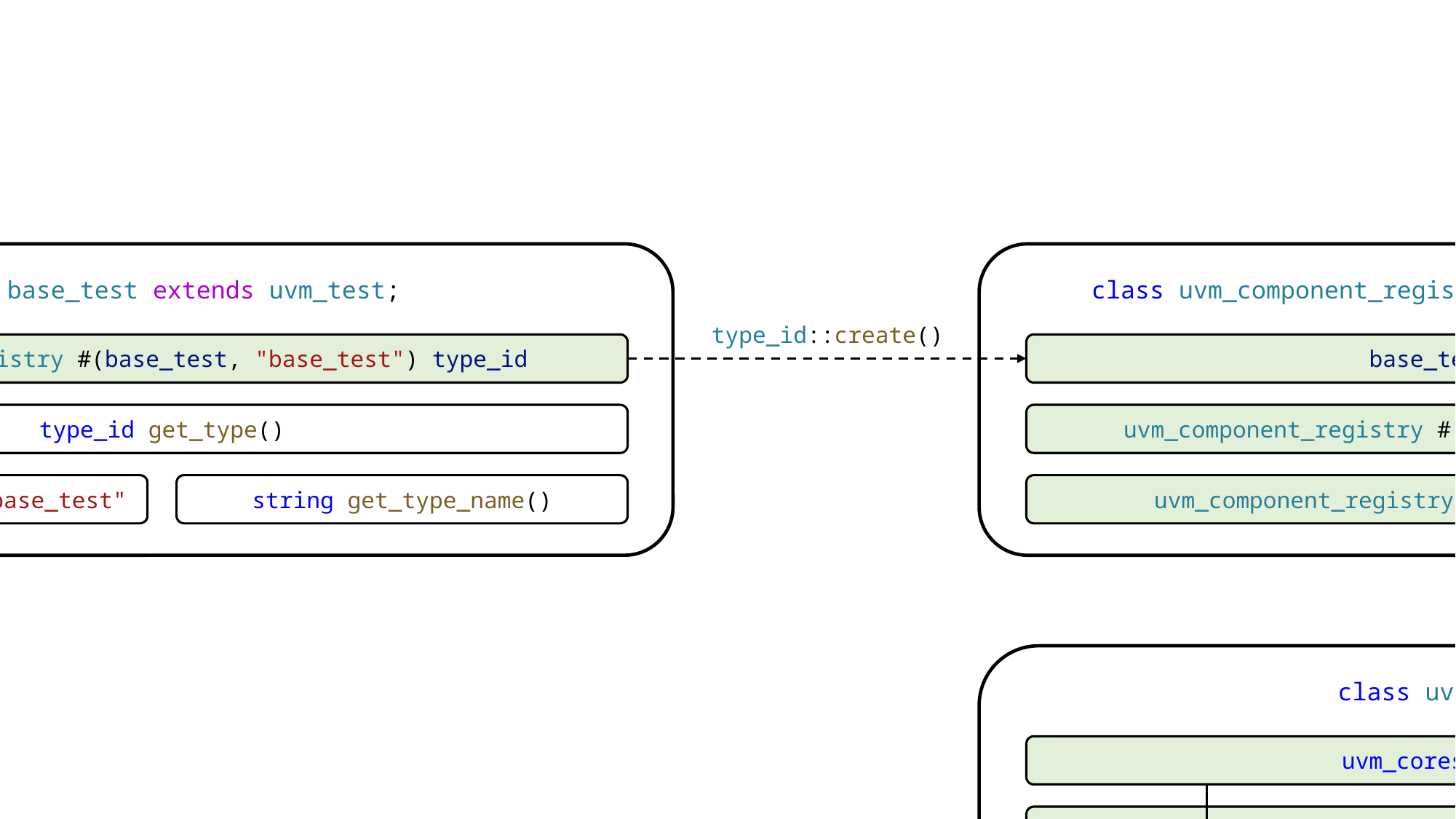

class base_test extends uvm_test;
class uvm_component_registry #(base_test, "base_test")
type_id::create()
base_test create()
    uvm_component_registry #(base_test, "base_test") type_id
uvm_component_registry #(base_test, "base_test") get()
type_id get_type()
string type_name = "base_test"
string get_type_name()
uvm_component_registry #(base_test, "base_test") me

class uvm_coreservice_t
uvm_coreservice_t inst
uvm_coreservice_t get()
get_factory()
uvm_factory get_factory()

class uvm_factory
uvm_component create_component_by_type()